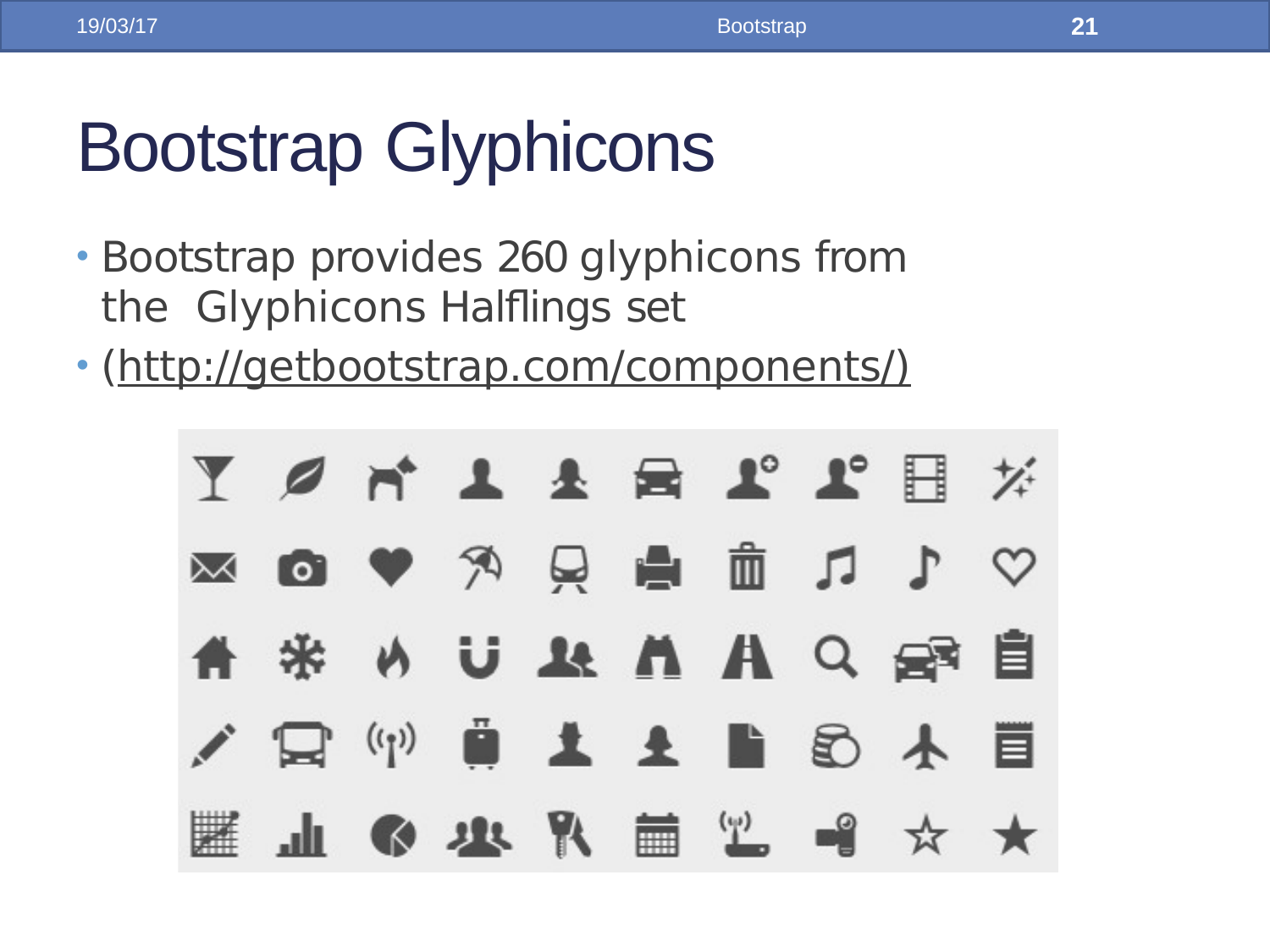

21
19/03/17
Bootstrap
Bootstrap Glyphicons
Bootstrap provides 260 glyphicons from the  Glyphicons Halflings set
(http://getbootstrap.com/components/)